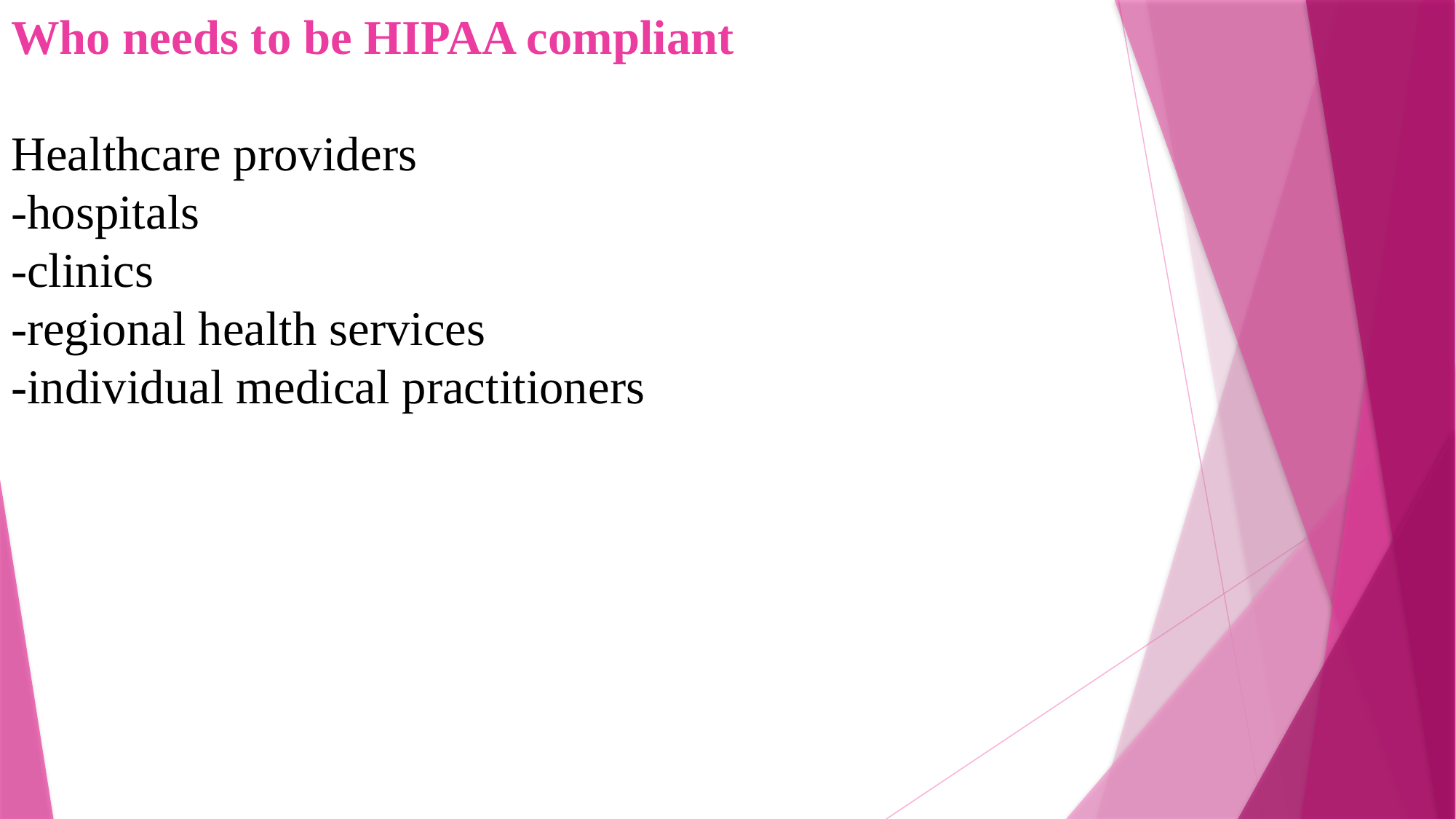

Who needs to be HIPAA compliant

Healthcare providers
-hospitals
-clinics
-regional health services
-individual medical practitioners